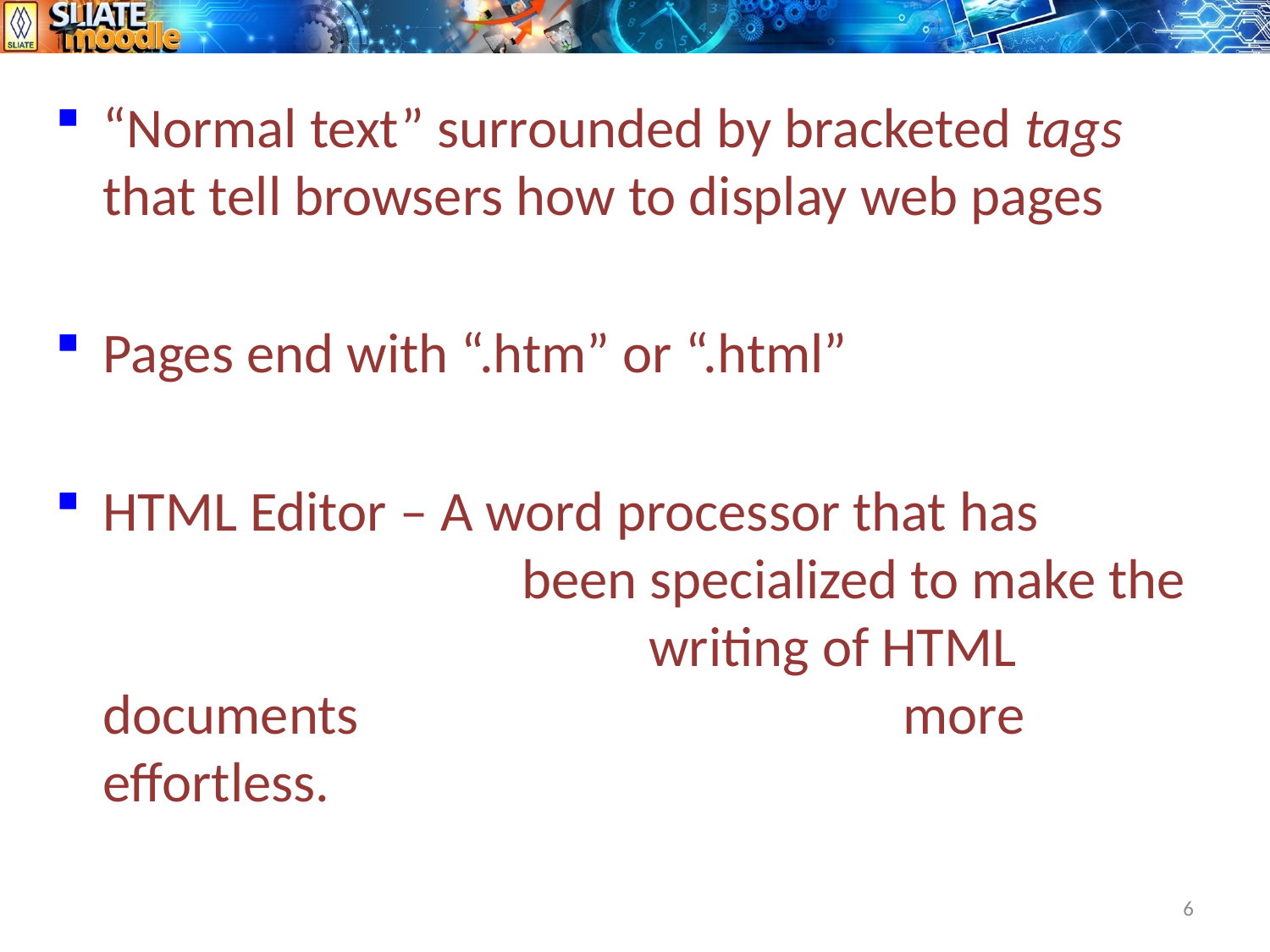

“Normal text” surrounded by bracketed tags that tell browsers how to display web pages

Pages end with “.htm” or “.html”

HTML Editor – A word processor that has 				   been specialized to make the 			             writing of HTML documents 				   more effortless.

6